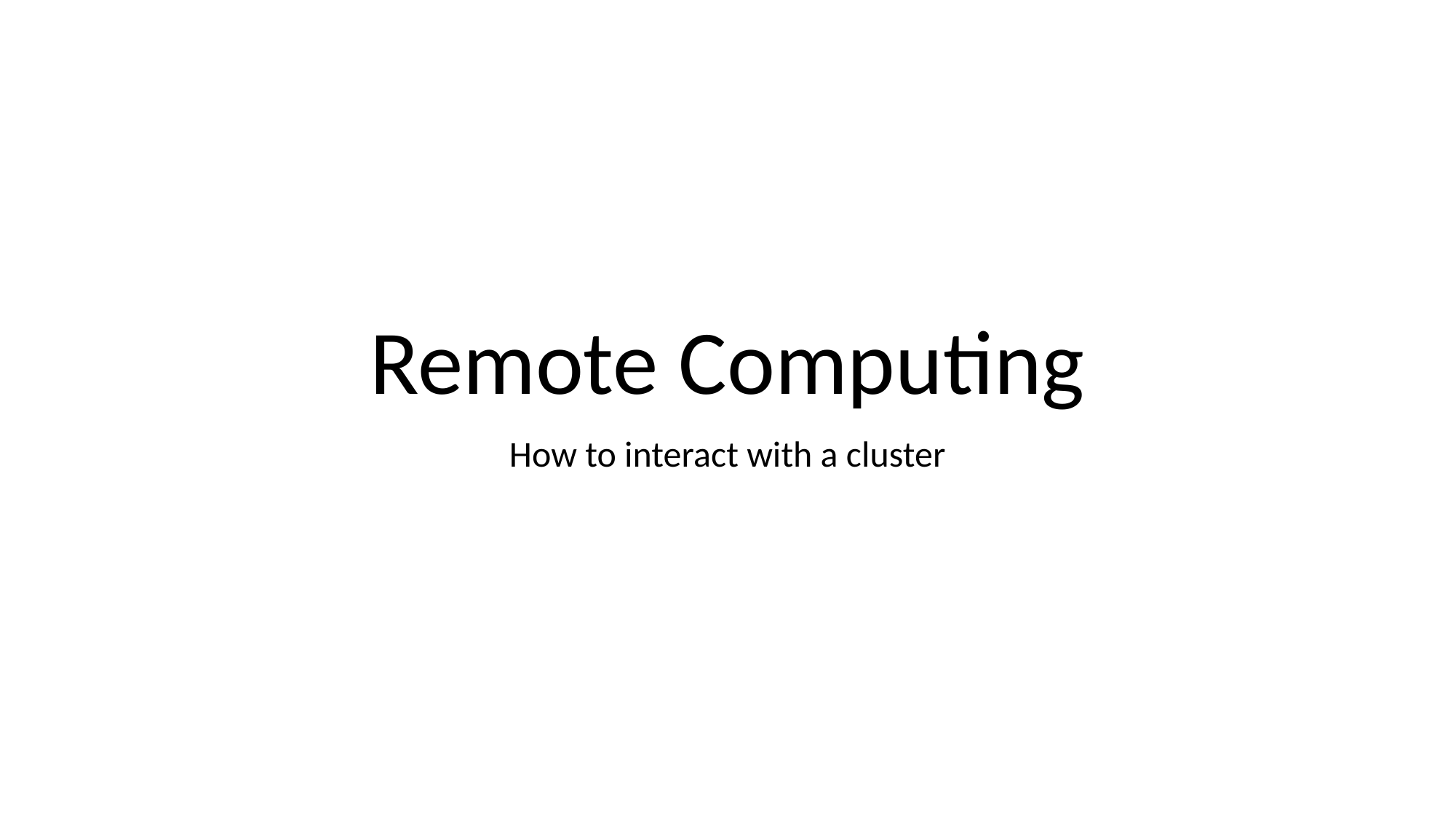

# Remote Computing
How to interact with a cluster